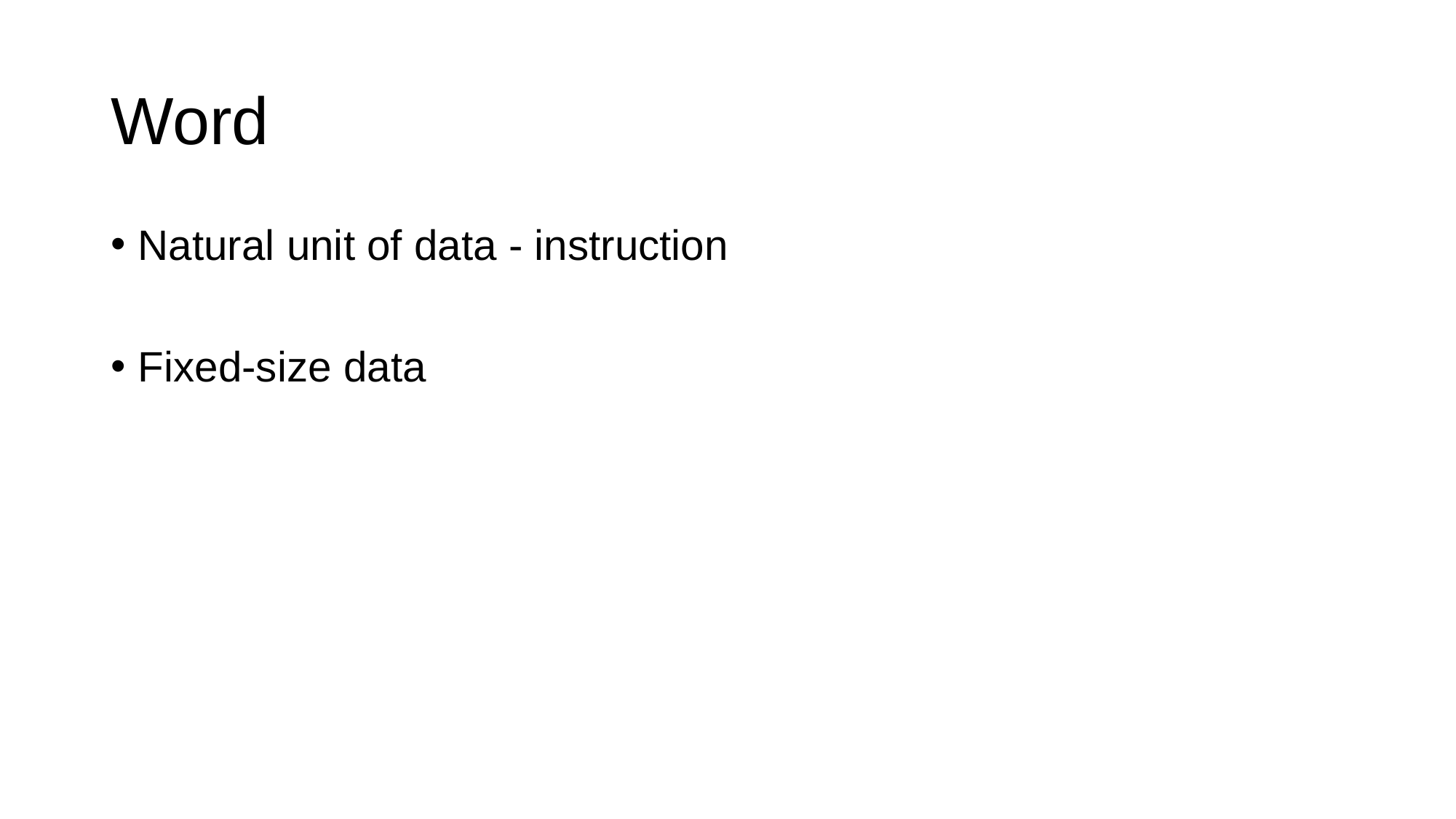

# Word
Natural unit of data - instruction

Fixed-size data